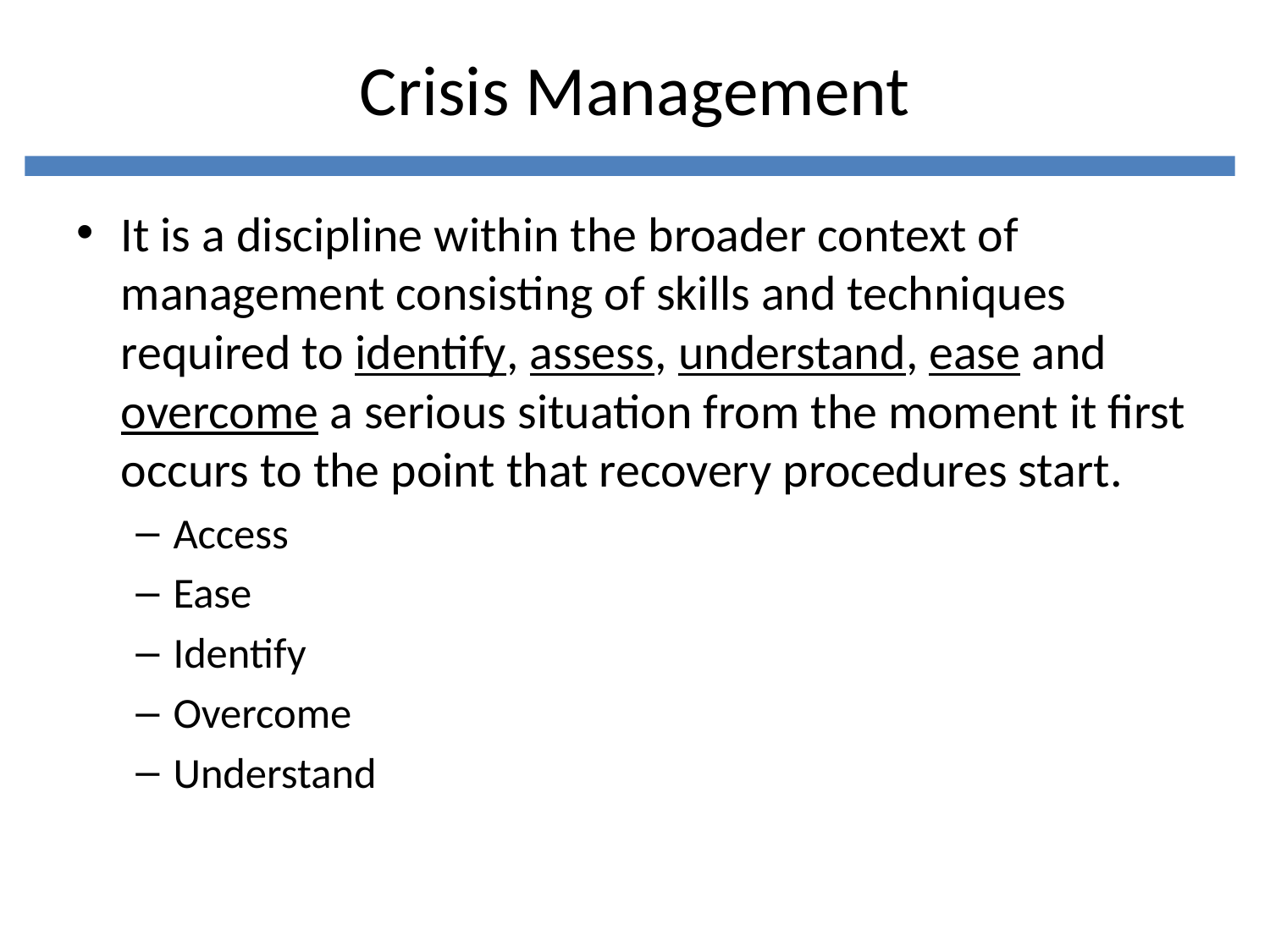

# Crisis Management
It is a discipline within the broader context of management consisting of skills and techniques required to identify, assess, understand, ease and overcome a serious situation from the moment it first occurs to the point that recovery procedures start.
Access
Ease
Identify
Overcome
Understand